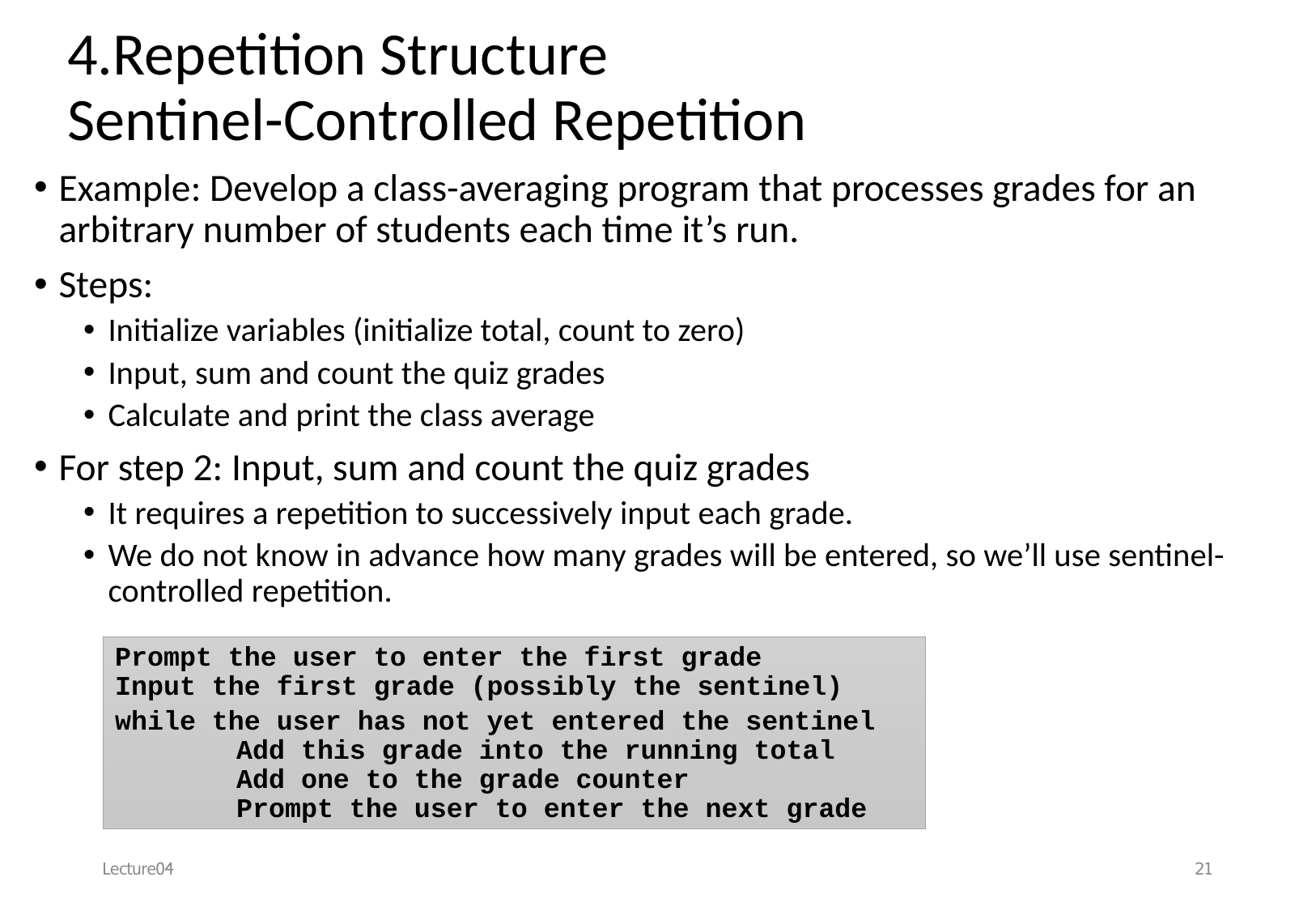

# 4.Repetition Structure Sentinel-Controlled Repetition
Example: Develop a class-averaging program that processes grades for an arbitrary number of students each time it’s run.
Steps:
Initialize variables (initialize total, count to zero)
Input, sum and count the quiz grades
Calculate and print the class average
For step 2: Input, sum and count the quiz grades
It requires a repetition to successively input each grade.
We do not know in advance how many grades will be entered, so we’ll use sentinel-controlled repetition.

Prompt the user to enter the first grade
Input the first grade (possibly the sentinel)
while the user has not yet entered the sentinel
	Add this grade into the running total
	Add one to the grade counter
	Prompt the user to enter the next grade
Lecture04
21